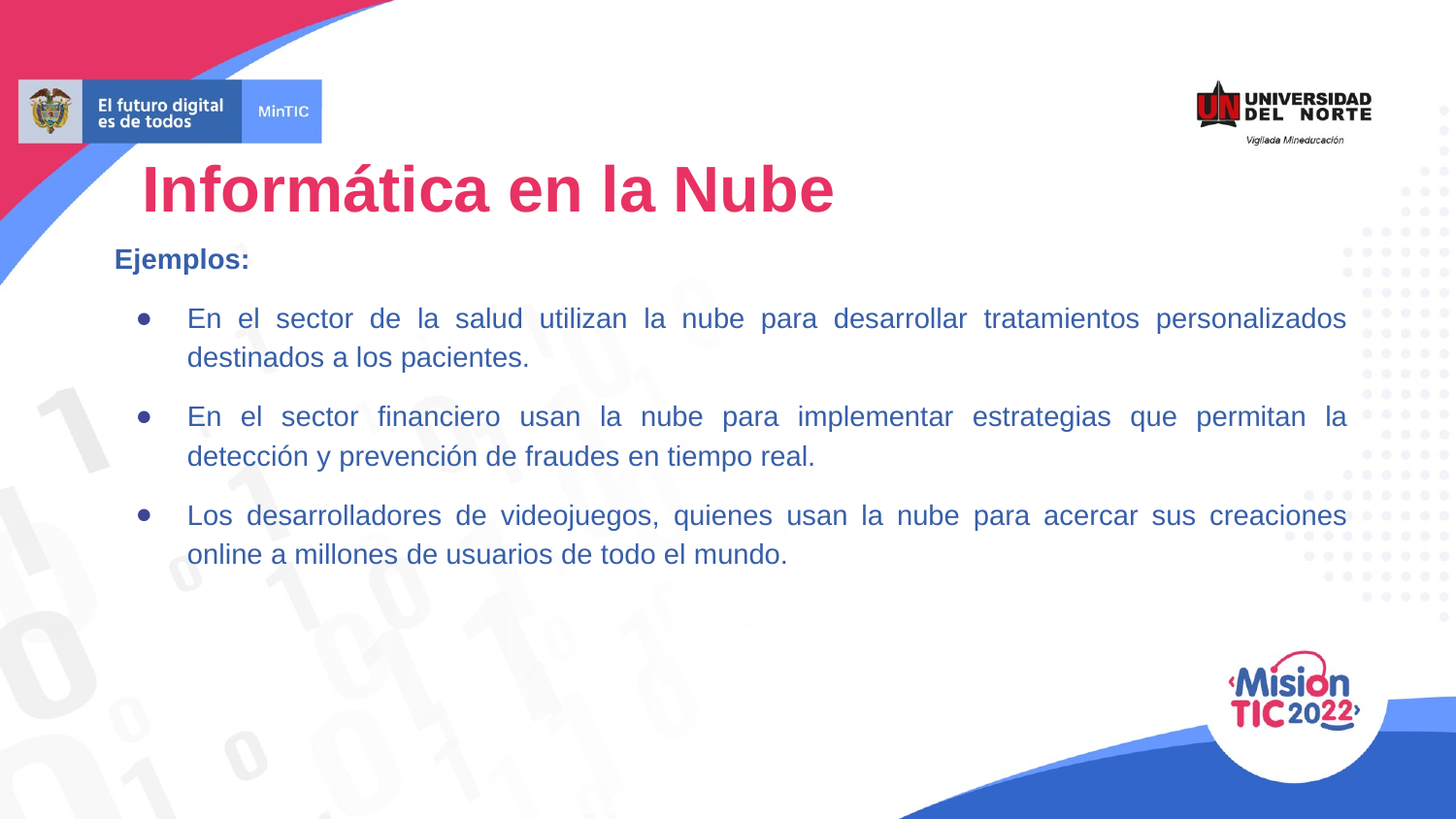

Informática en la Nube
Ejemplos:
En el sector de la salud utilizan la nube para desarrollar tratamientos personalizados destinados a los pacientes.
En el sector financiero usan la nube para implementar estrategias que permitan la detección y prevención de fraudes en tiempo real.
Los desarrolladores de videojuegos, quienes usan la nube para acercar sus creaciones online a millones de usuarios de todo el mundo.